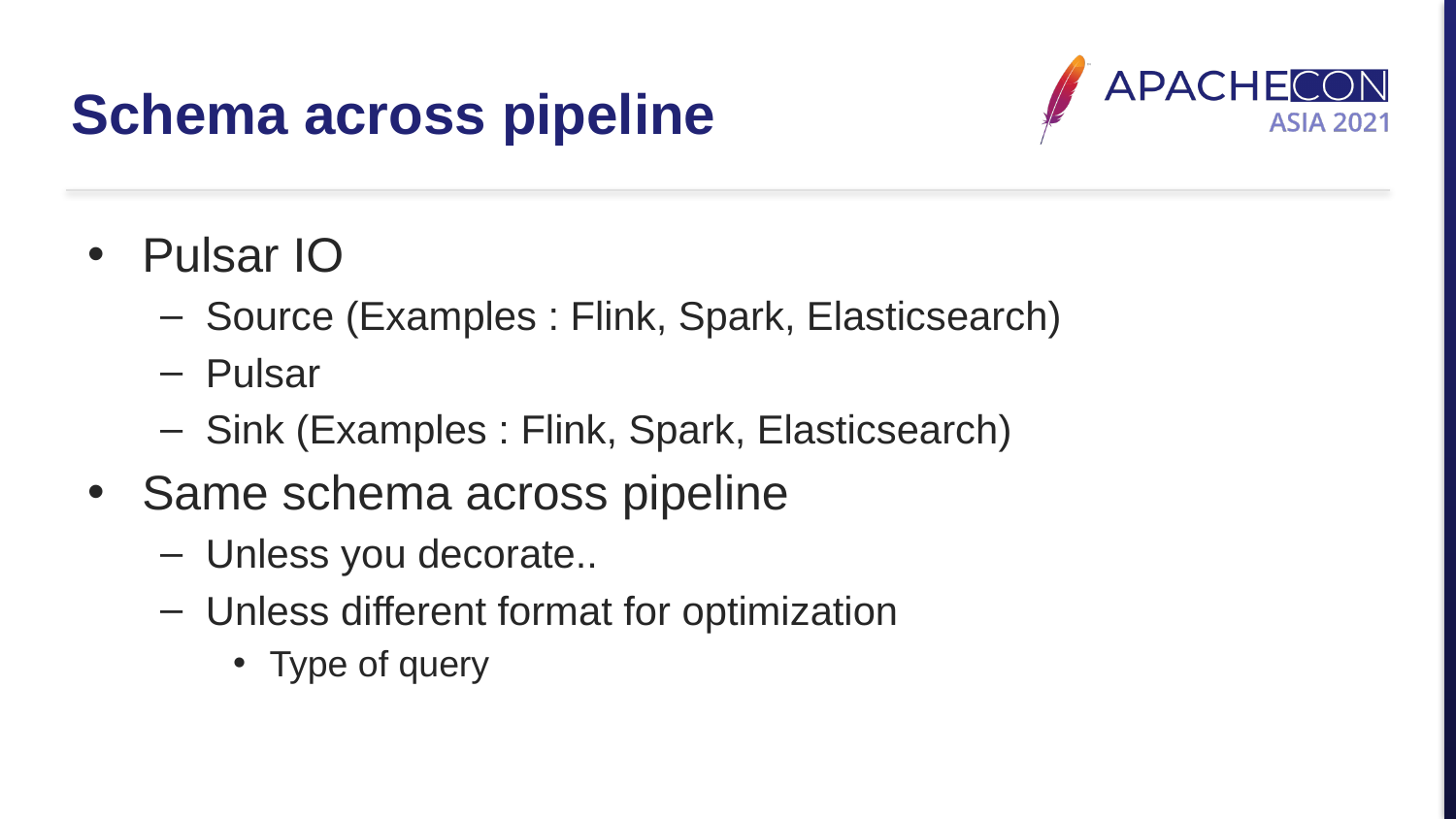

# Schema across pipeline
Pulsar IO
Source (Examples : Flink, Spark, Elasticsearch)
Pulsar
Sink (Examples : Flink, Spark, Elasticsearch)
Same schema across pipeline
Unless you decorate..
Unless different format for optimization
Type of query